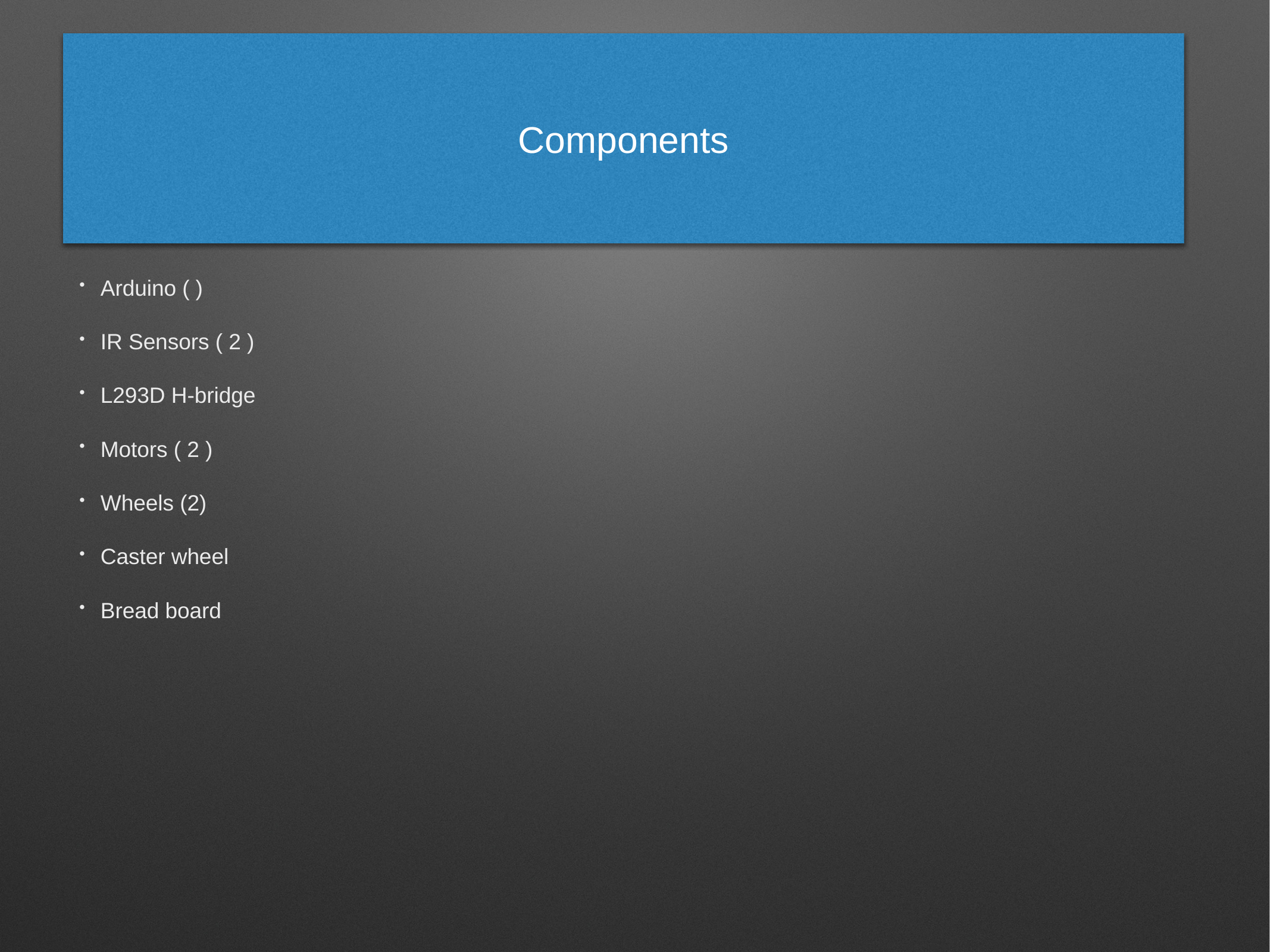

# Components
Arduino ( )
IR Sensors ( 2 )
L293D H-bridge
Motors ( 2 )
Wheels (2)
Caster wheel
Bread board
3